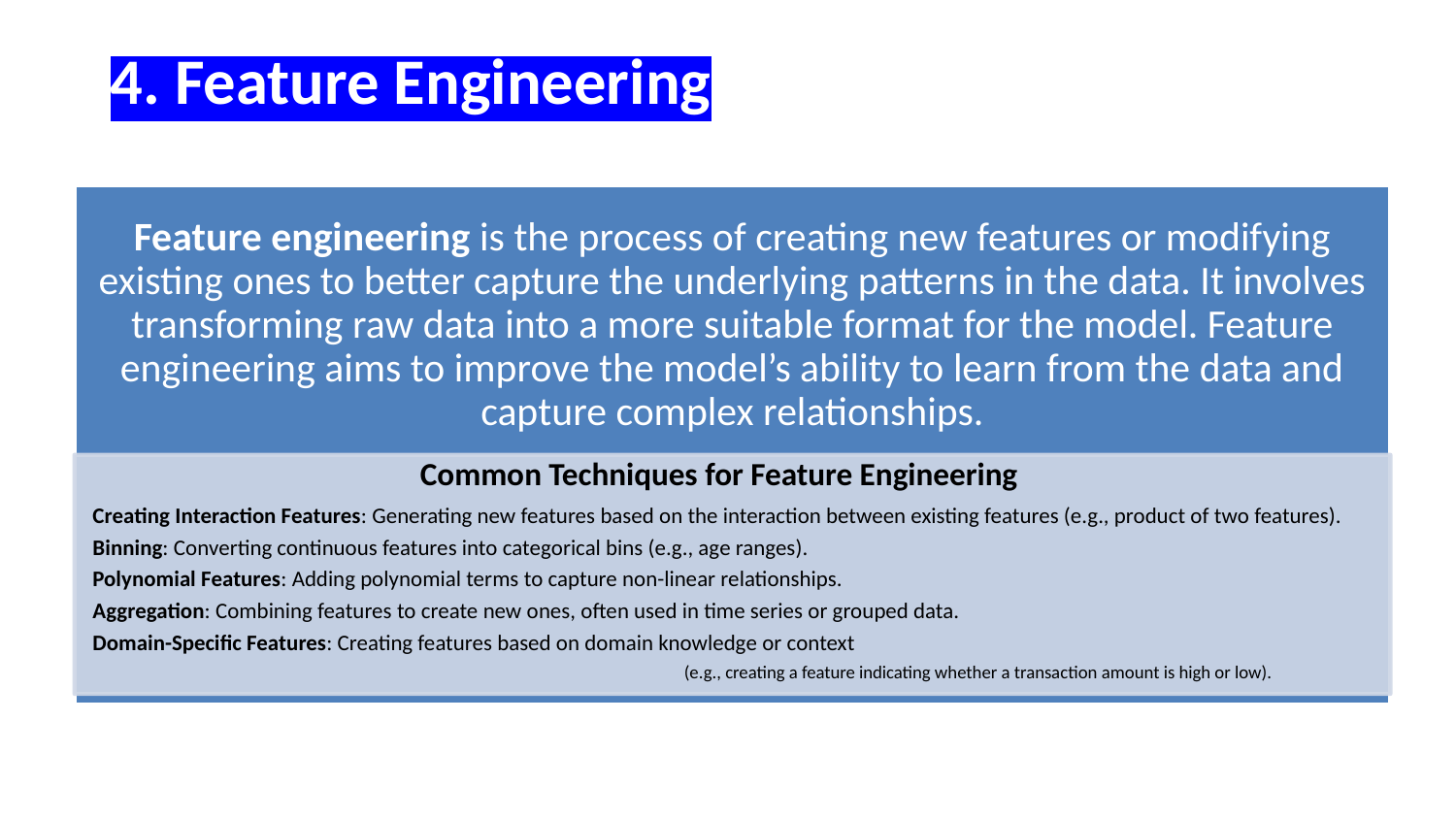

4. Feature Engineering
Feature engineering is the process of creating new features or modifying existing ones to better capture the underlying patterns in the data. It involves transforming raw data into a more suitable format for the model. Feature engineering aims to improve the model’s ability to learn from the data and capture complex relationships.
		     Common Techniques for Feature Engineering
Creating Interaction Features: Generating new features based on the interaction between existing features (e.g., product of two features).
Binning: Converting continuous features into categorical bins (e.g., age ranges).
Polynomial Features: Adding polynomial terms to capture non-linear relationships.
Aggregation: Combining features to create new ones, often used in time series or grouped data.
Domain-Specific Features: Creating features based on domain knowledge or context
					(e.g., creating a feature indicating whether a transaction amount is high or low).